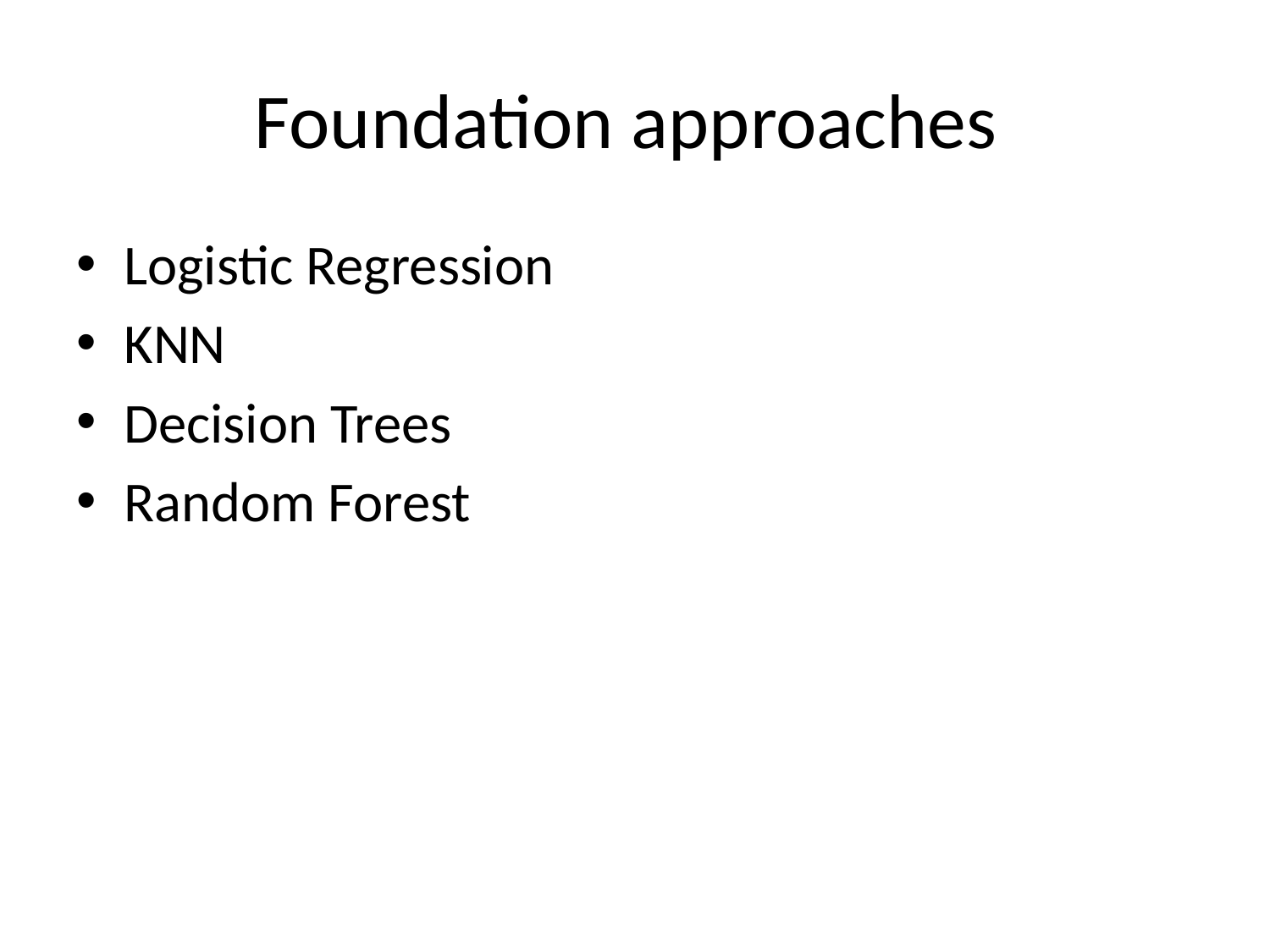

# Foundation approaches
Logistic Regression
KNN
Decision Trees
Random Forest